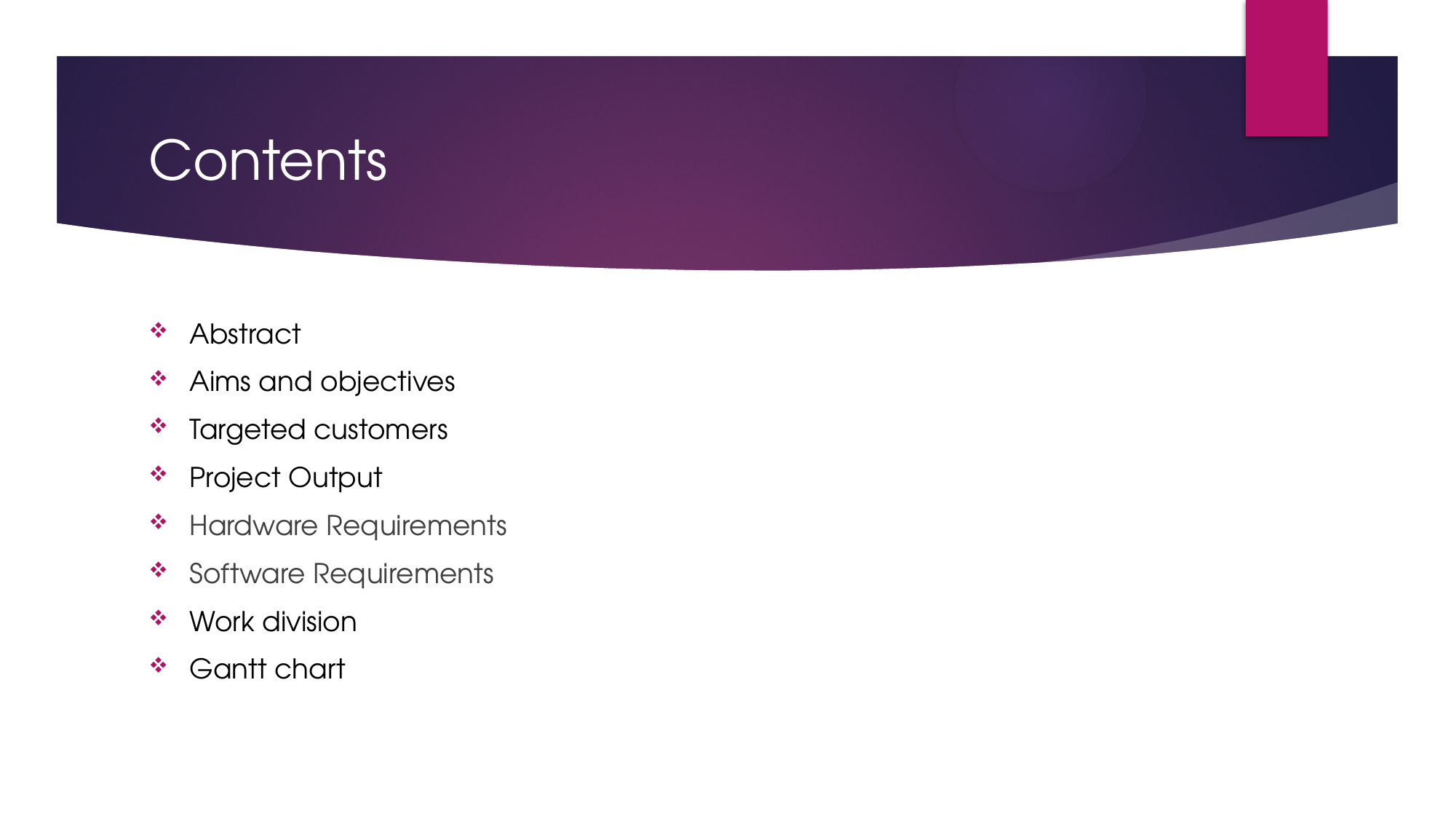

# Contents
Abstract
Aims and objectives
Targeted customers
Project Output
Hardware Requirements
Software Requirements
Work division
Gantt chart